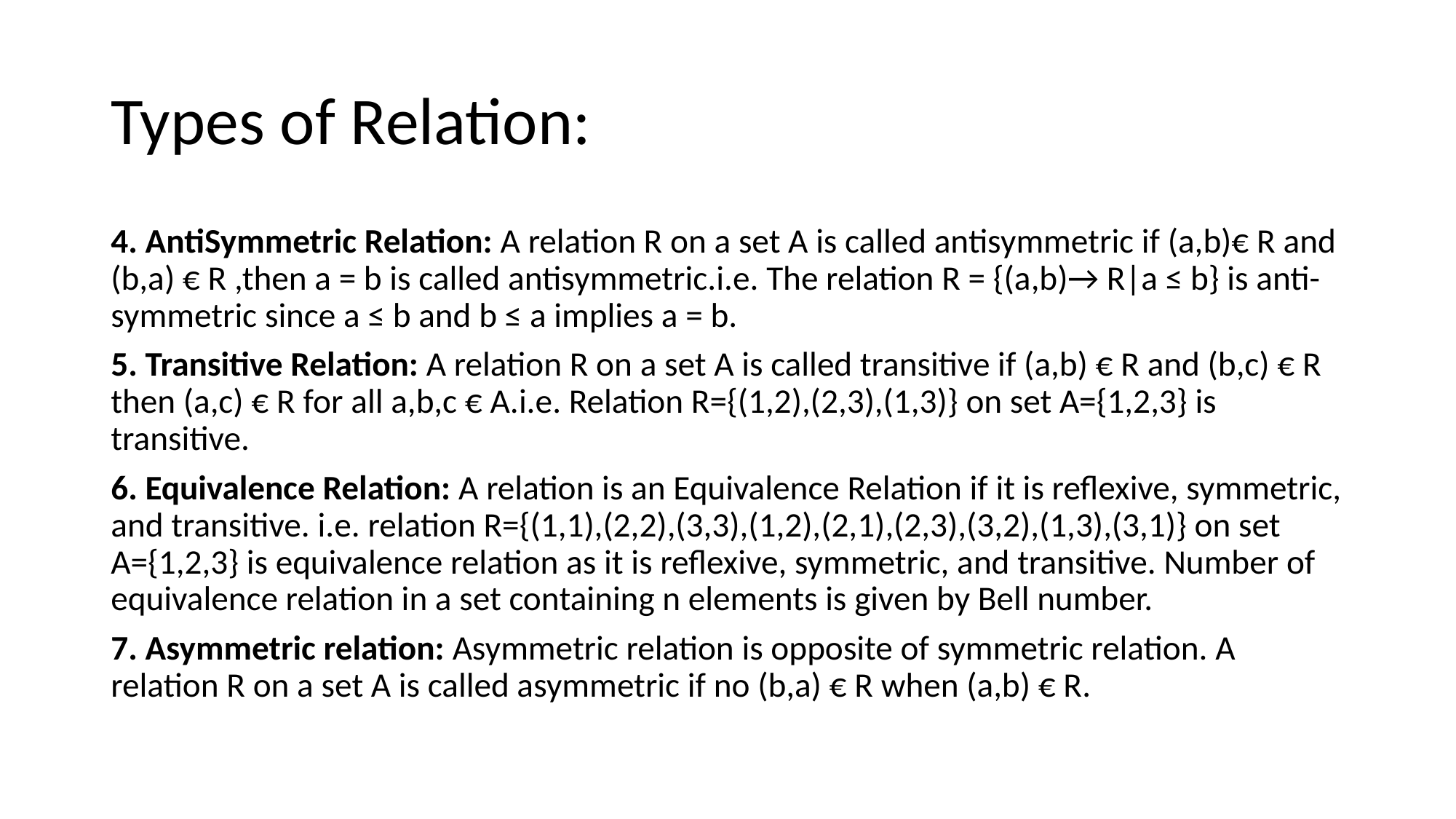

# Types of Relation:
4. AntiSymmetric Relation: A relation R on a set A is called antisymmetric if (a,b)€ R and (b,a) € R ,then a = b is called antisymmetric.i.e. The relation R = {(a,b)→ R|a ≤ b} is anti-symmetric since a ≤ b and b ≤ a implies a = b.
5. Transitive Relation: A relation R on a set A is called transitive if (a,b) € R and (b,c) € R then (a,c) € R for all a,b,c € A.i.e. Relation R={(1,2),(2,3),(1,3)} on set A={1,2,3} is transitive.
6. Equivalence Relation: A relation is an Equivalence Relation if it is reflexive, symmetric, and transitive. i.e. relation R={(1,1),(2,2),(3,3),(1,2),(2,1),(2,3),(3,2),(1,3),(3,1)} on set A={1,2,3} is equivalence relation as it is reflexive, symmetric, and transitive. Number of equivalence relation in a set containing n elements is given by Bell number.
7. Asymmetric relation: Asymmetric relation is opposite of symmetric relation. A relation R on a set A is called asymmetric if no (b,a) € R when (a,b) € R.